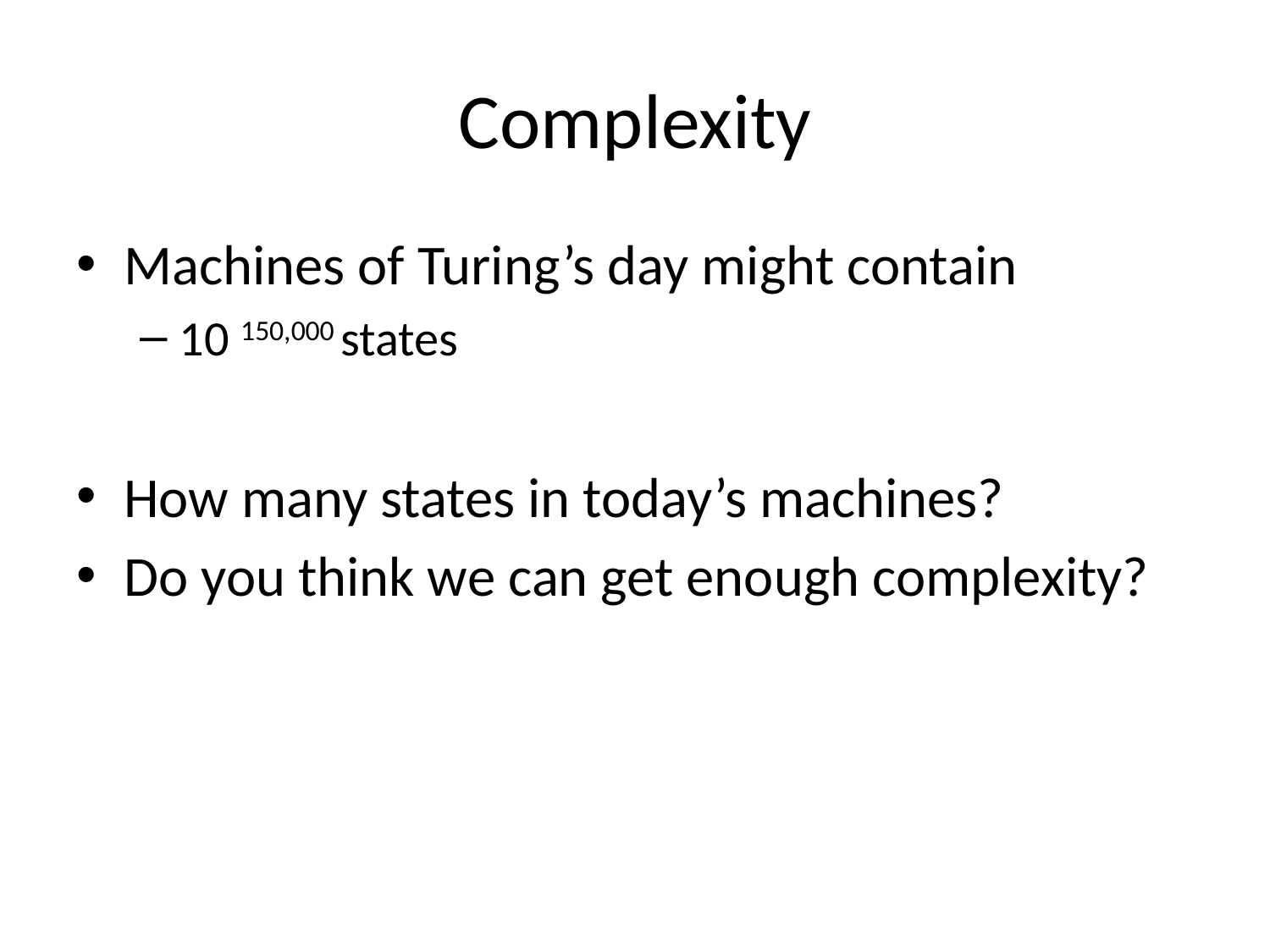

# Complexity
Machines of Turing’s day might contain
10 150,000 states

How many states in today’s machines?
Do you think we can get enough complexity?